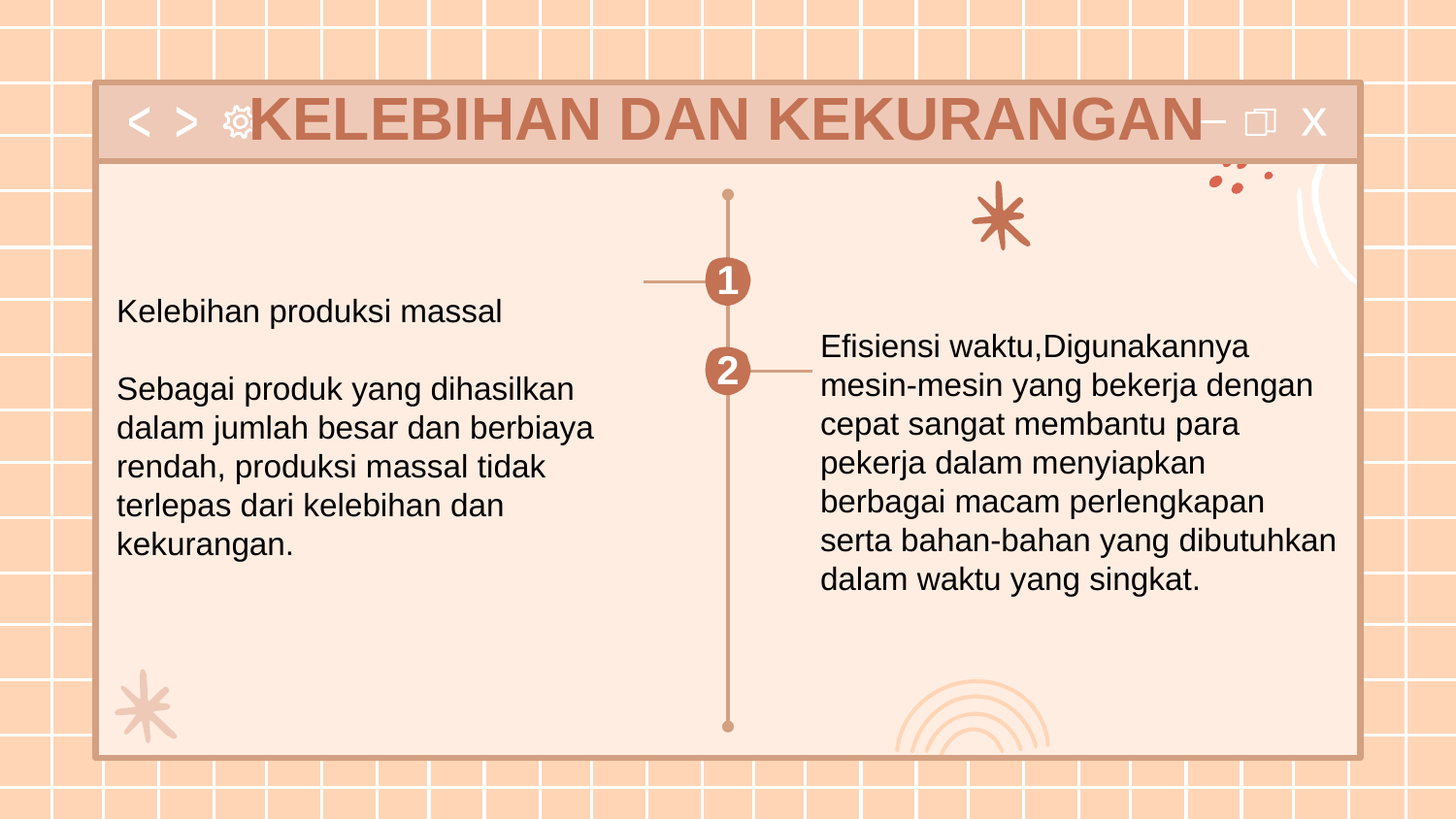

# KELEBIHAN DAN KEKURANGAN

Efisiensi waktu,Digunakannya mesin-mesin yang bekerja dengan cepat sangat membantu para pekerja dalam menyiapkan berbagai macam perlengkapan serta bahan-bahan yang dibutuhkan dalam waktu yang singkat.
Kelebihan produksi massal

Sebagai produk yang dihasilkan dalam jumlah besar dan berbiaya rendah, produksi massal tidak terlepas dari kelebihan dan kekurangan.

1
2